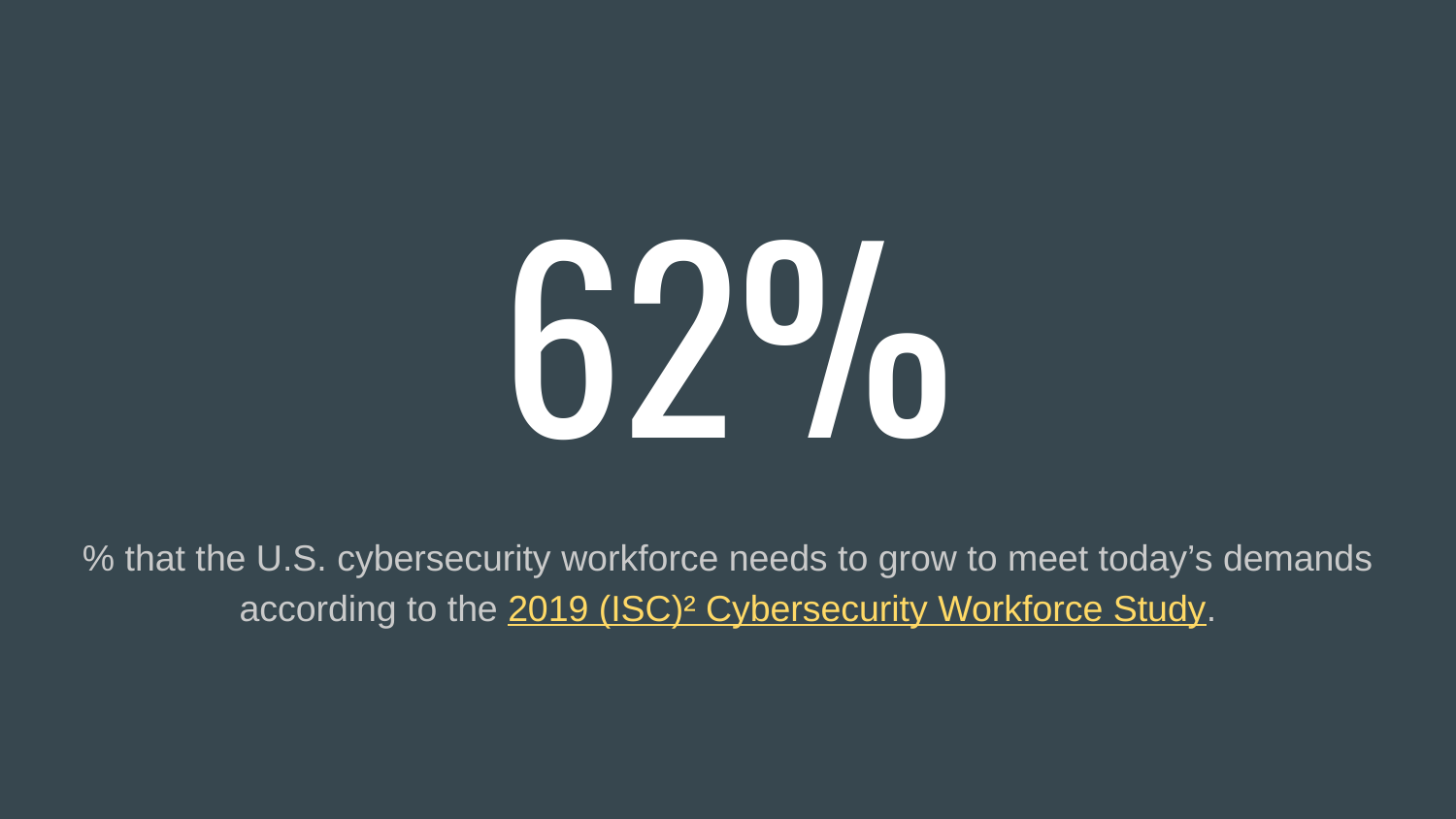

# 62%
% that the U.S. cybersecurity workforce needs to grow to meet today’s demands according to the 2019 (ISC)² Cybersecurity Workforce Study.